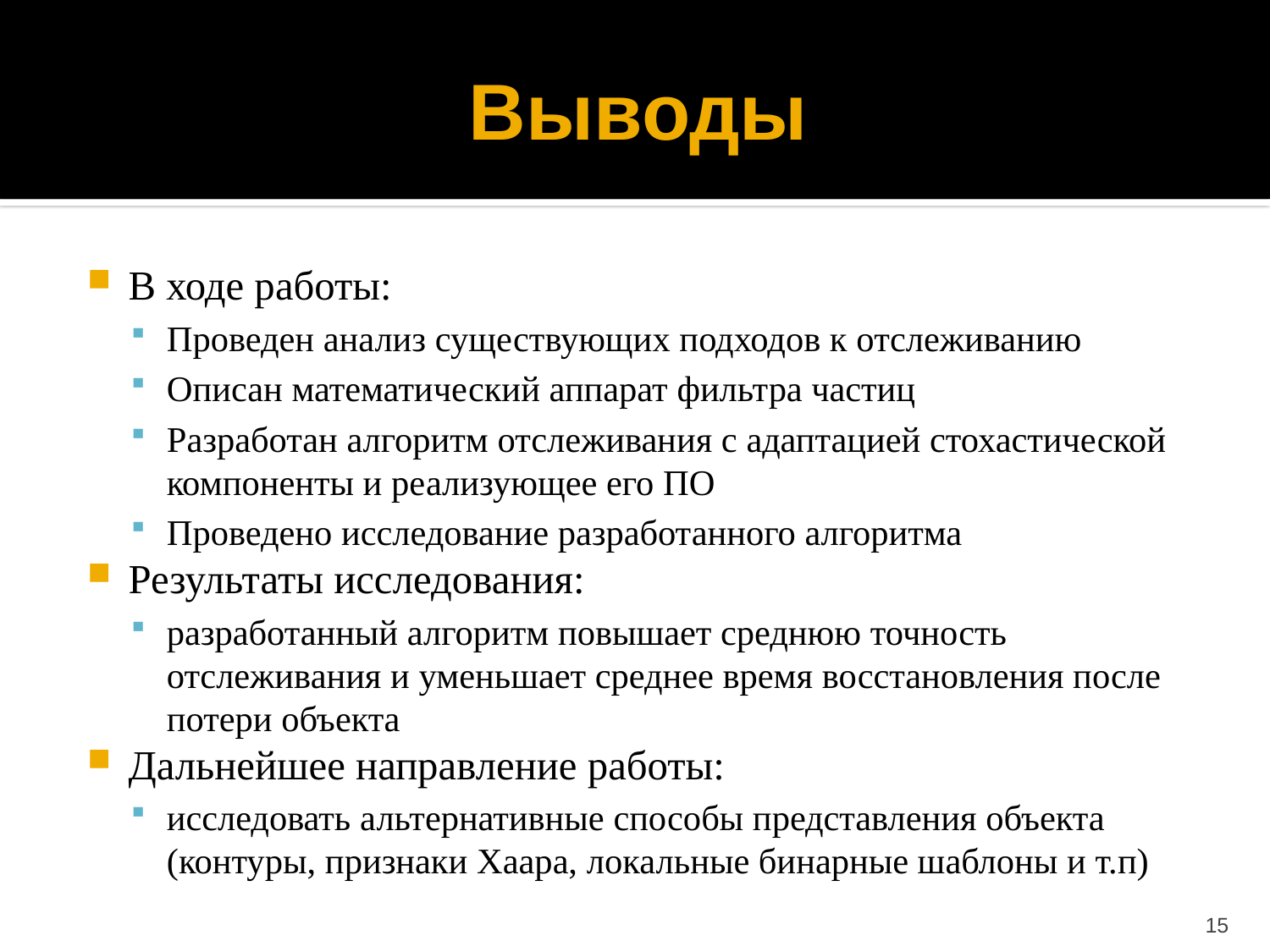

# Выводы
В ходе работы:
Проведен анализ существующих подходов к отслеживанию
Описан математический аппарат фильтра частиц
Разработан алгоритм отслеживания с адаптацией стохастической компоненты и реализующее его ПО
Проведено исследование разработанного алгоритма
Результаты исследования:
разработанный алгоритм повышает среднюю точность отслеживания и уменьшает среднее время восстановления после потери объекта
Дальнейшее направление работы:
исследовать альтернативные способы представления объекта (контуры, признаки Хаара, локальные бинарные шаблоны и т.п)

15